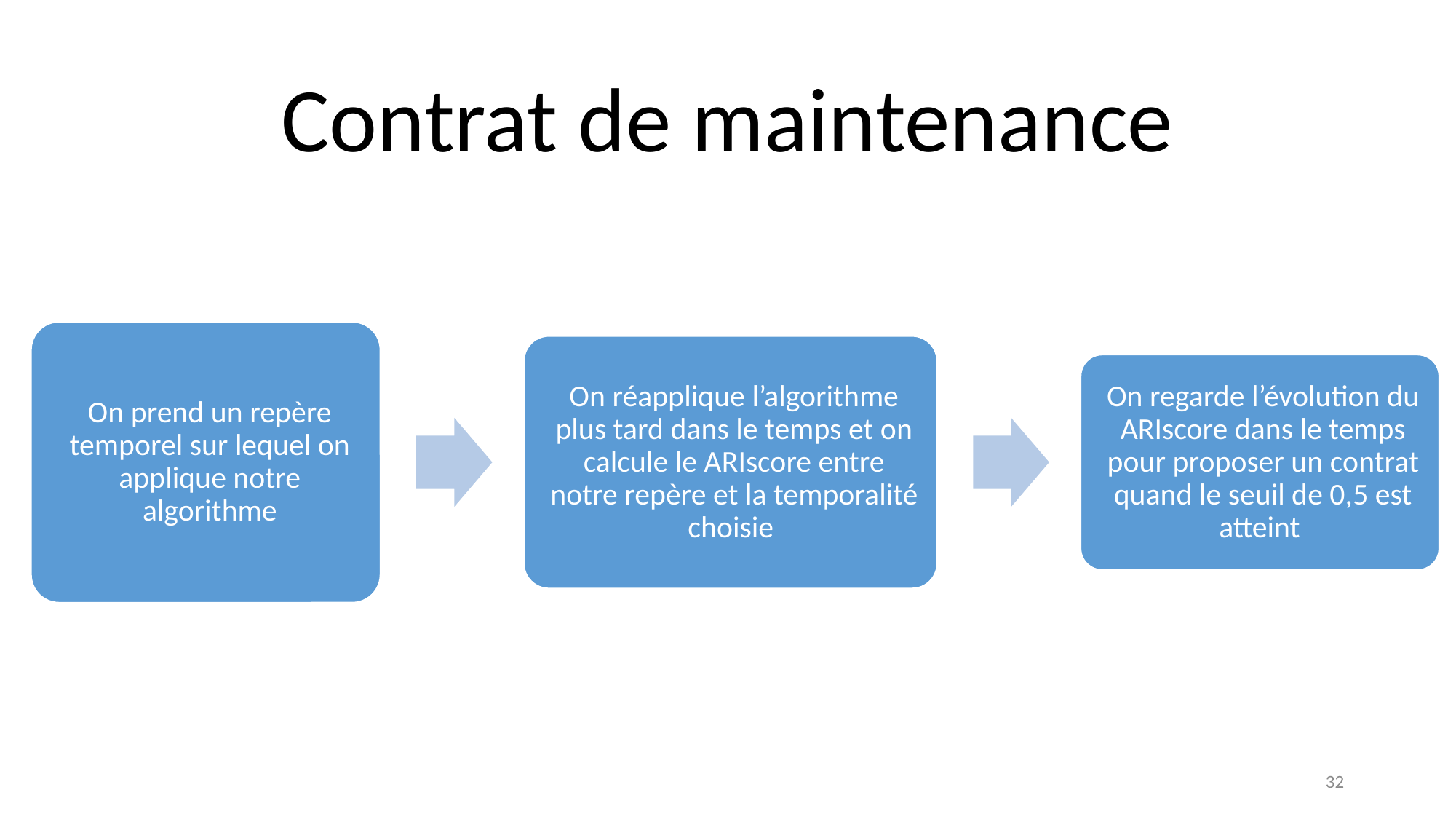

# Contrat de maintenance
On prend un repère temporel sur lequel on applique notre algorithme

On réapplique l’algorithme plus tard dans le temps et on calcule le ARIscore entre notre repère et la temporalité choisie

On regarde l’évolution du ARIscore dans le temps pour proposer un contrat quand le seuil de 0,5 est atteint
32